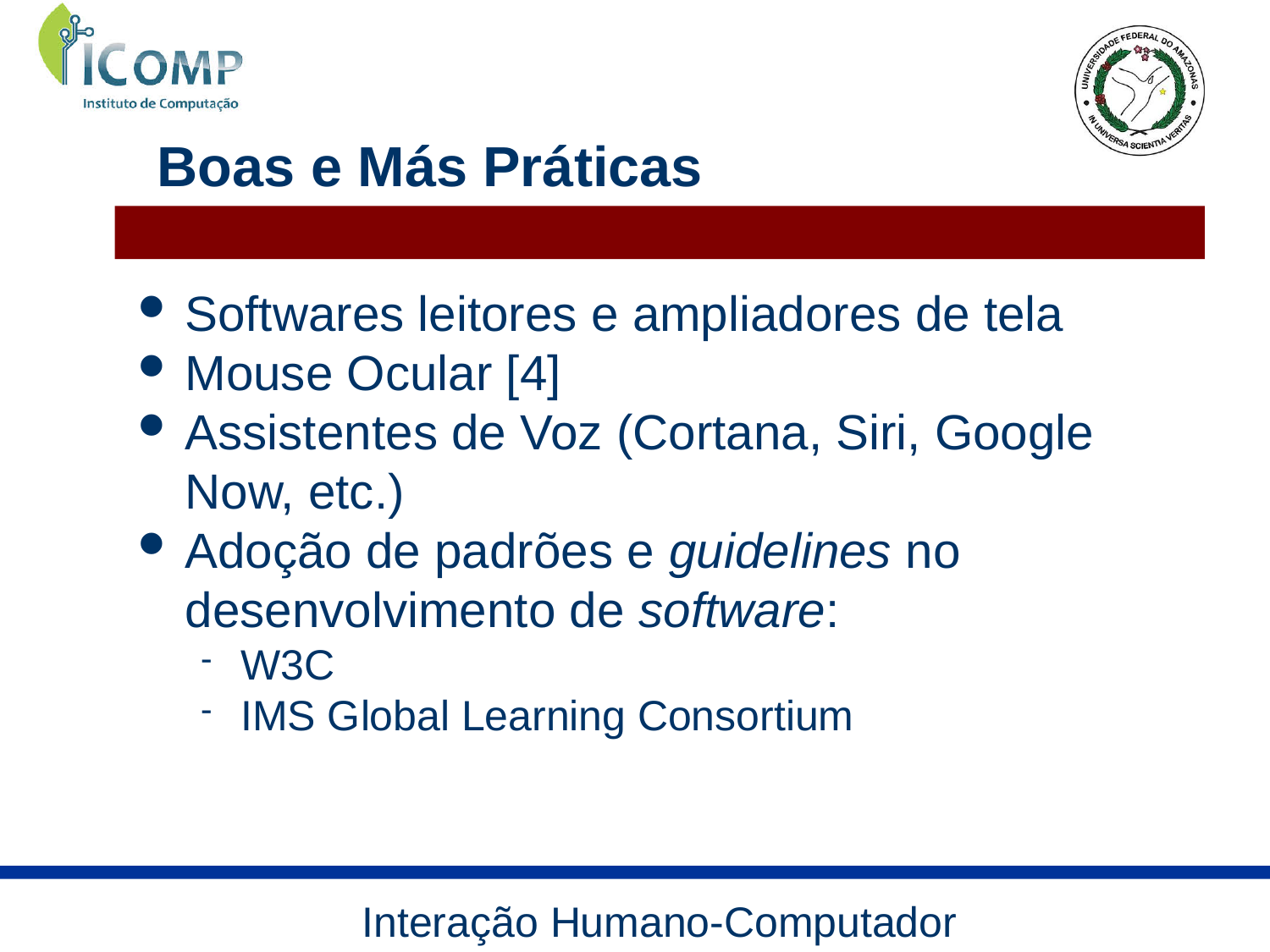

Boas e Más Práticas
Softwares leitores e ampliadores de tela
Mouse Ocular [4]
Assistentes de Voz (Cortana, Siri, Google Now, etc.)
Adoção de padrões e guidelines no desenvolvimento de software:
W3C
IMS Global Learning Consortium

Interação Humano-Computador